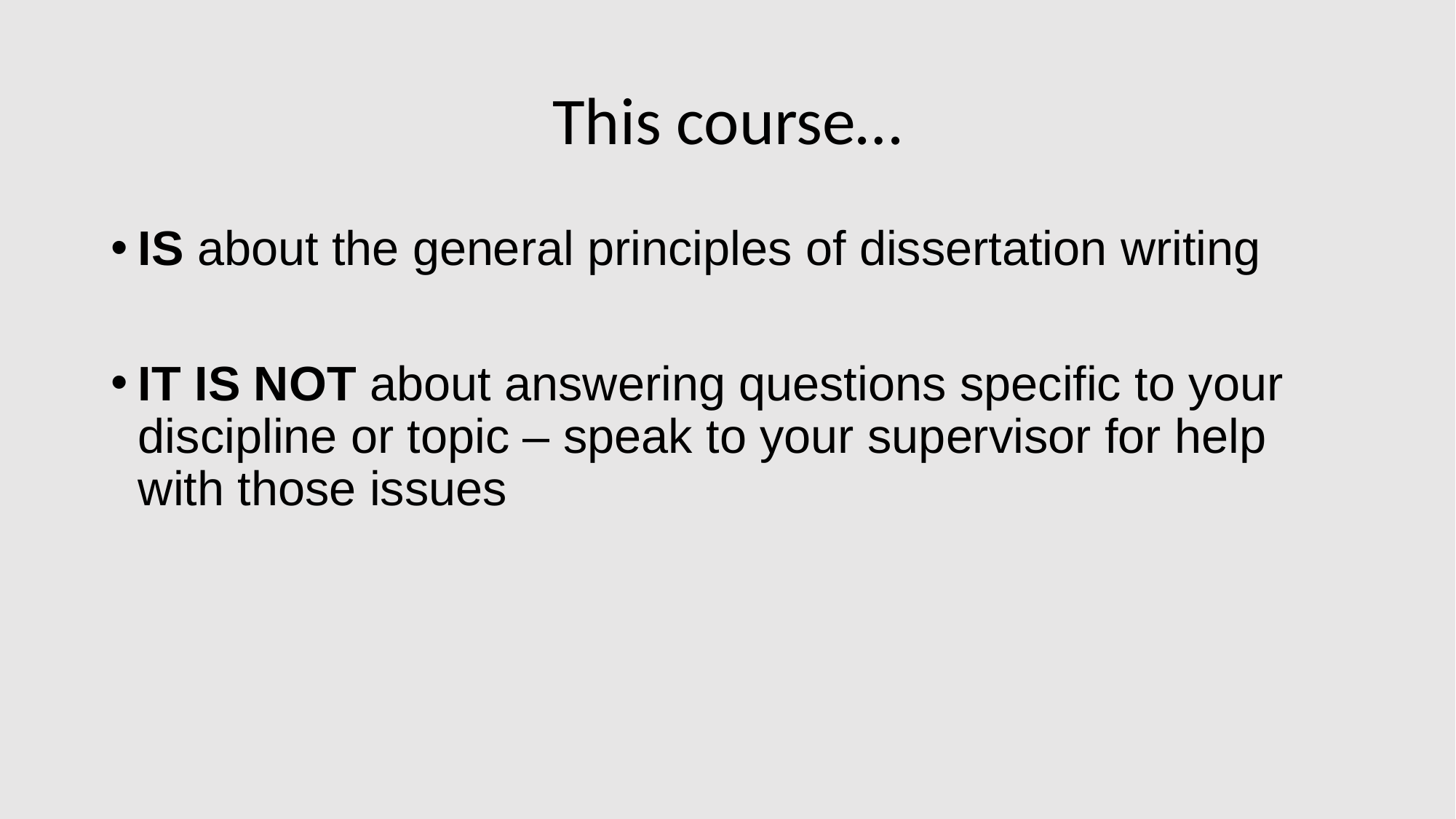

# This course…
IS about the general principles of dissertation writing

IT IS NOT about answering questions specific to your discipline or topic – speak to your supervisor for help with those issues